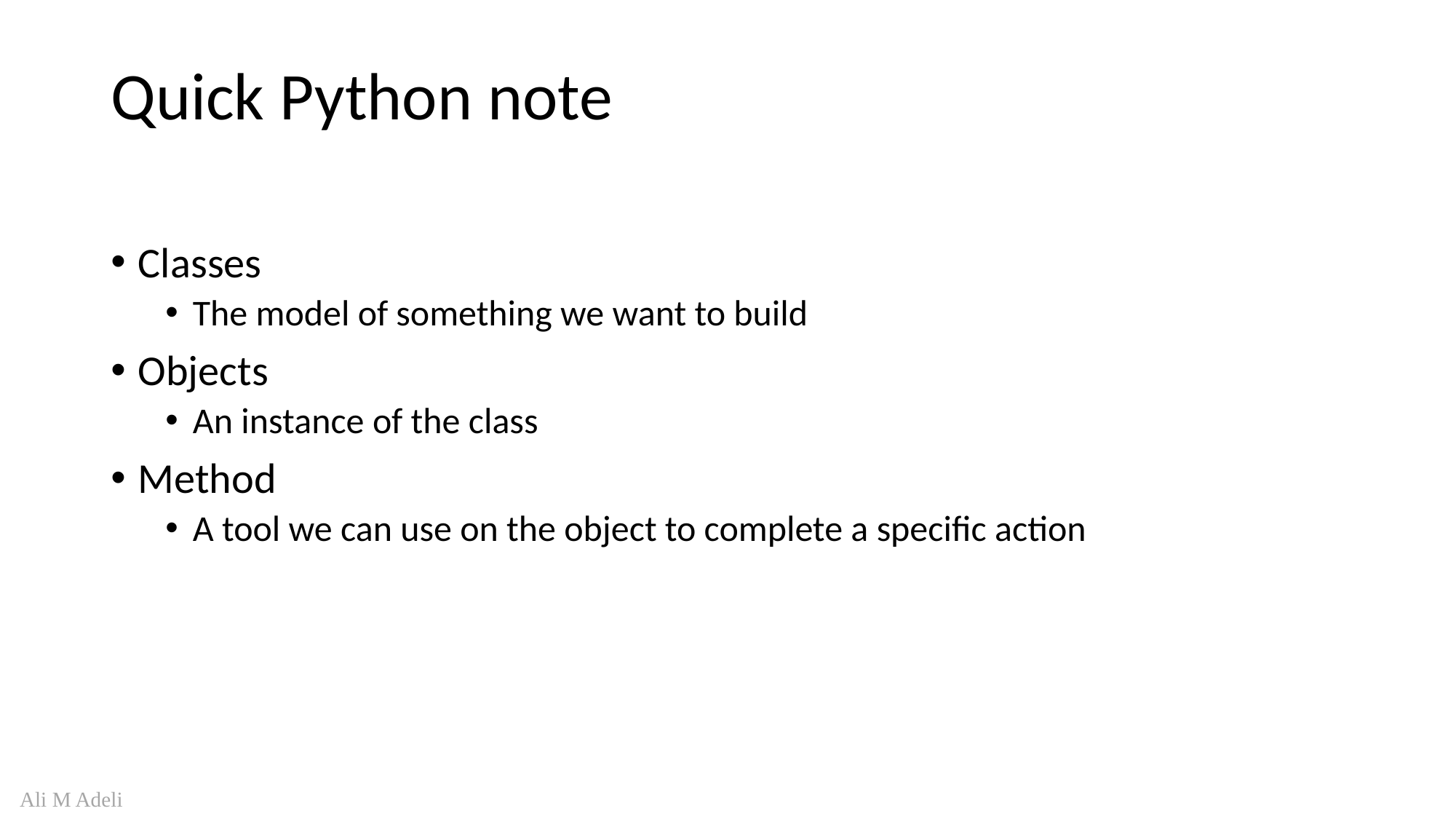

# Quick Python note
Classes
The model of something we want to build
Objects
An instance of the class
Method
A tool we can use on the object to complete a specific action